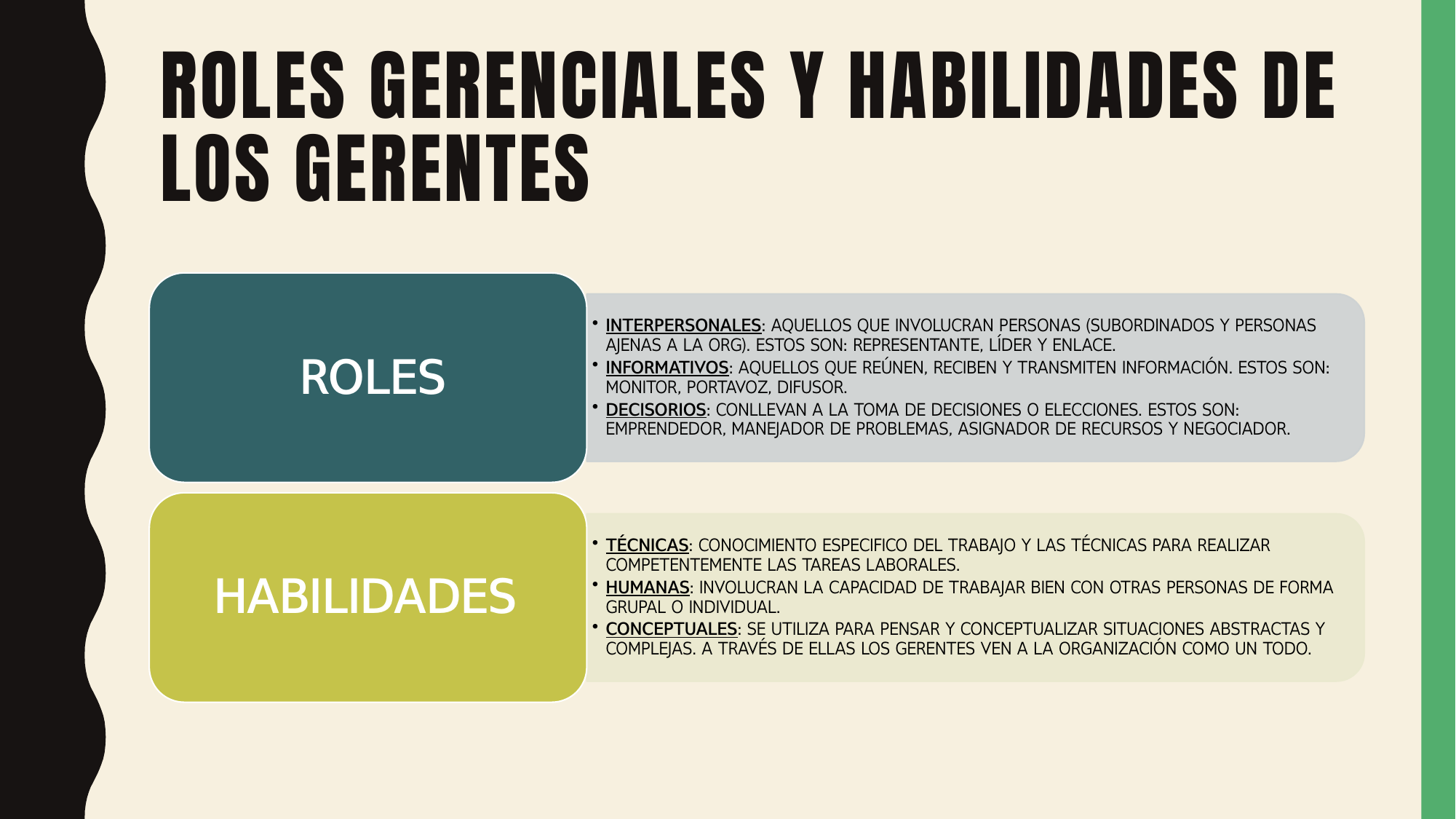

# ROLES GERENCIALES Y HABILIDADES DE LOS GERENTES
INTERPERSONALES: AQUELLOS QUE INVOLUCRAN PERSONAS (SUBORDINADOS Y PERSONAS AJENAS A LA ORG). ESTOS SON: REPRESENTANTE, LÍDER Y ENLACE.
INFORMATIVOS: AQUELLOS QUE REÚNEN, RECIBEN Y TRANSMITEN INFORMACIÓN. ESTOS SON: MONITOR, PORTAVOZ, DIFUSOR.
DECISORIOS: CONLLEVAN A LA TOMA DE DECISIONES O ELECCIONES. ESTOS SON: EMPRENDEDOR, MANEJADOR DE PROBLEMAS, ASIGNADOR DE RECURSOS Y NEGOCIADOR.
ROLES
TÉCNICAS: CONOCIMIENTO ESPECIFICO DEL TRABAJO Y LAS TÉCNICAS PARA REALIZAR COMPETENTEMENTE LAS TAREAS LABORALES.
HUMANAS: INVOLUCRAN LA CAPACIDAD DE TRABAJAR BIEN CON OTRAS PERSONAS DE FORMA GRUPAL O INDIVIDUAL.
CONCEPTUALES: SE UTILIZA PARA PENSAR Y CONCEPTUALIZAR SITUACIONES ABSTRACTAS Y COMPLEJAS. A TRAVÉS DE ELLAS LOS GERENTES VEN A LA ORGANIZACIÓN COMO UN TODO.
HABILIDADES